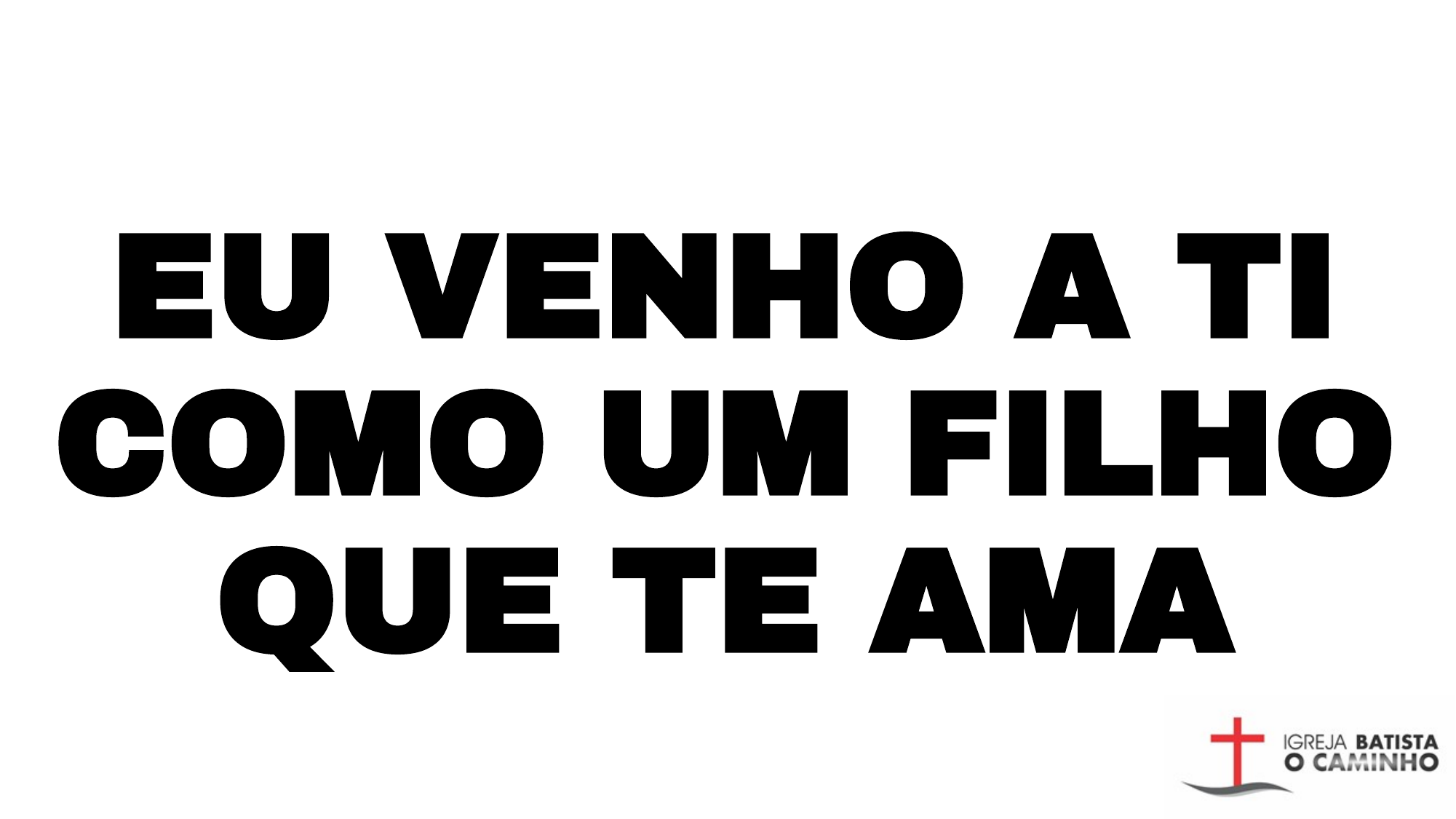

EU VENHO A TI COMO UM FILHO QUE TE AMA